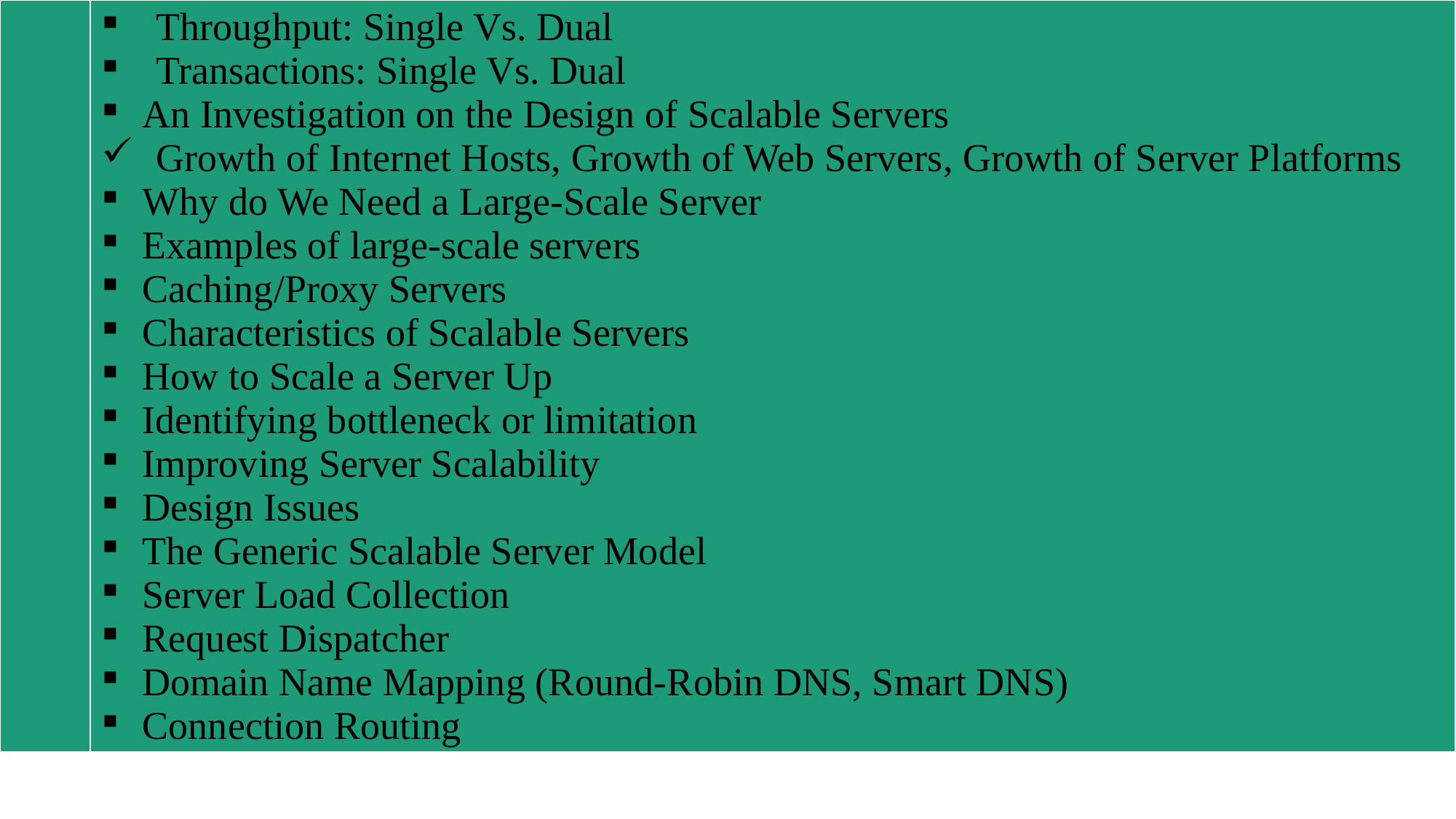

|  | Throughput: Single Vs. Dual Transactions: Single Vs. Dual An Investigation on the Design of Scalable Servers Growth of Internet Hosts, Growth of Web Servers, Growth of Server Platforms Why do We Need a Large-Scale Server Examples of large-scale servers Caching/Proxy Servers Characteristics of Scalable Servers How to Scale a Server Up Identifying bottleneck or limitation Improving Server Scalability Design Issues The Generic Scalable Server Model Server Load Collection Request Dispatcher Domain Name Mapping (Round-Robin DNS, Smart DNS) Connection Routing |
| --- | --- |
#
6